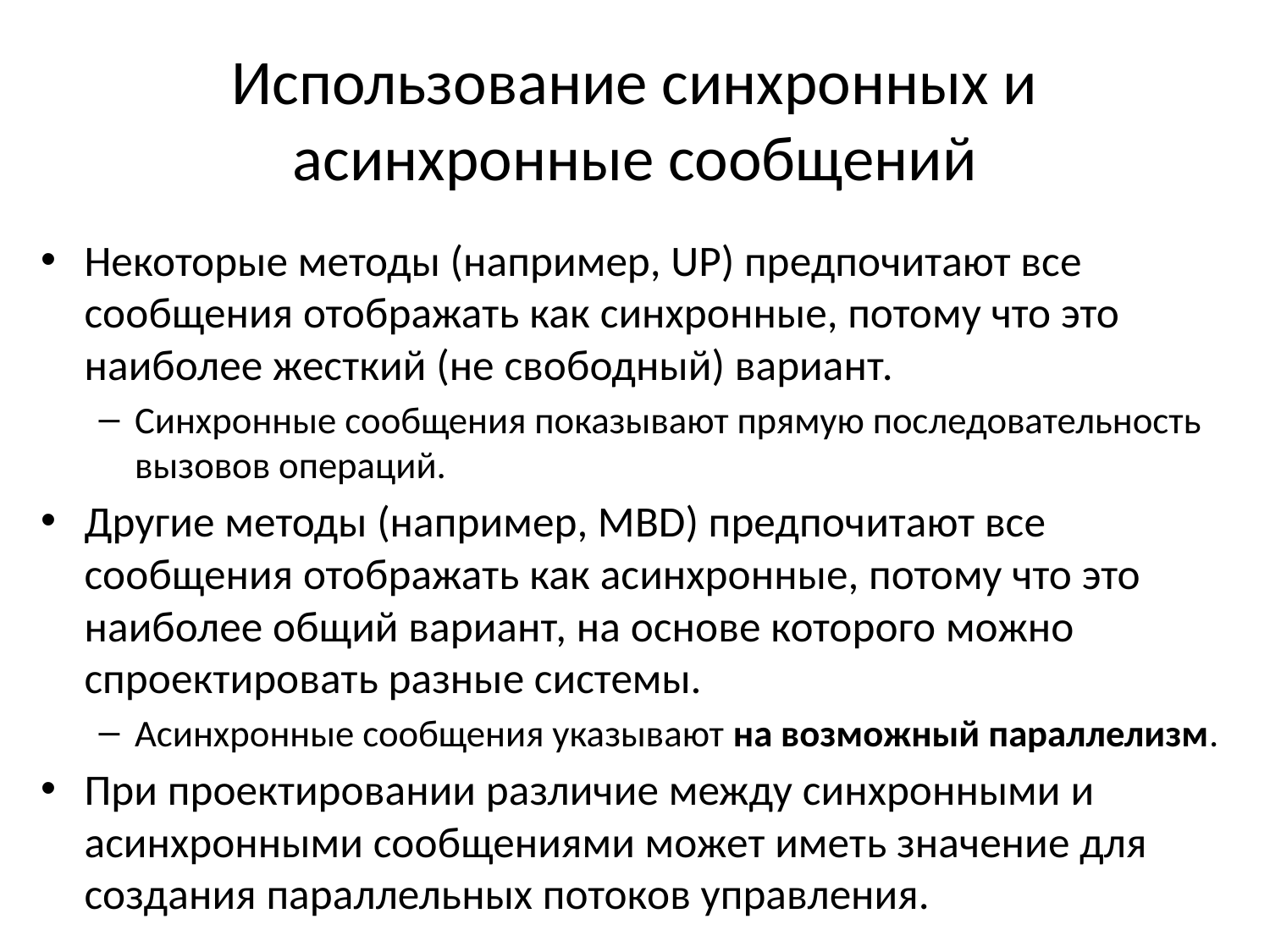

# Использование синхронных и асинхронные сообщений
Некоторые методы (например, UP) предпочитают все сообщения отображать как синхронные, потому что это наиболее жесткий (не свободный) вариант.
Синхронные сообщения показывают прямую последовательность вызовов операций.
Другие методы (например, MBD) предпочитают все сообщения отображать как асинхронные, потому что это наиболее общий вариант, на основе которого можно спроектировать разные системы.
Асинхронные сообщения указывают на возможный параллелизм.
При проектировании различие между синхронными и асинхронными сообщениями может иметь значение для создания параллельных потоков управления.